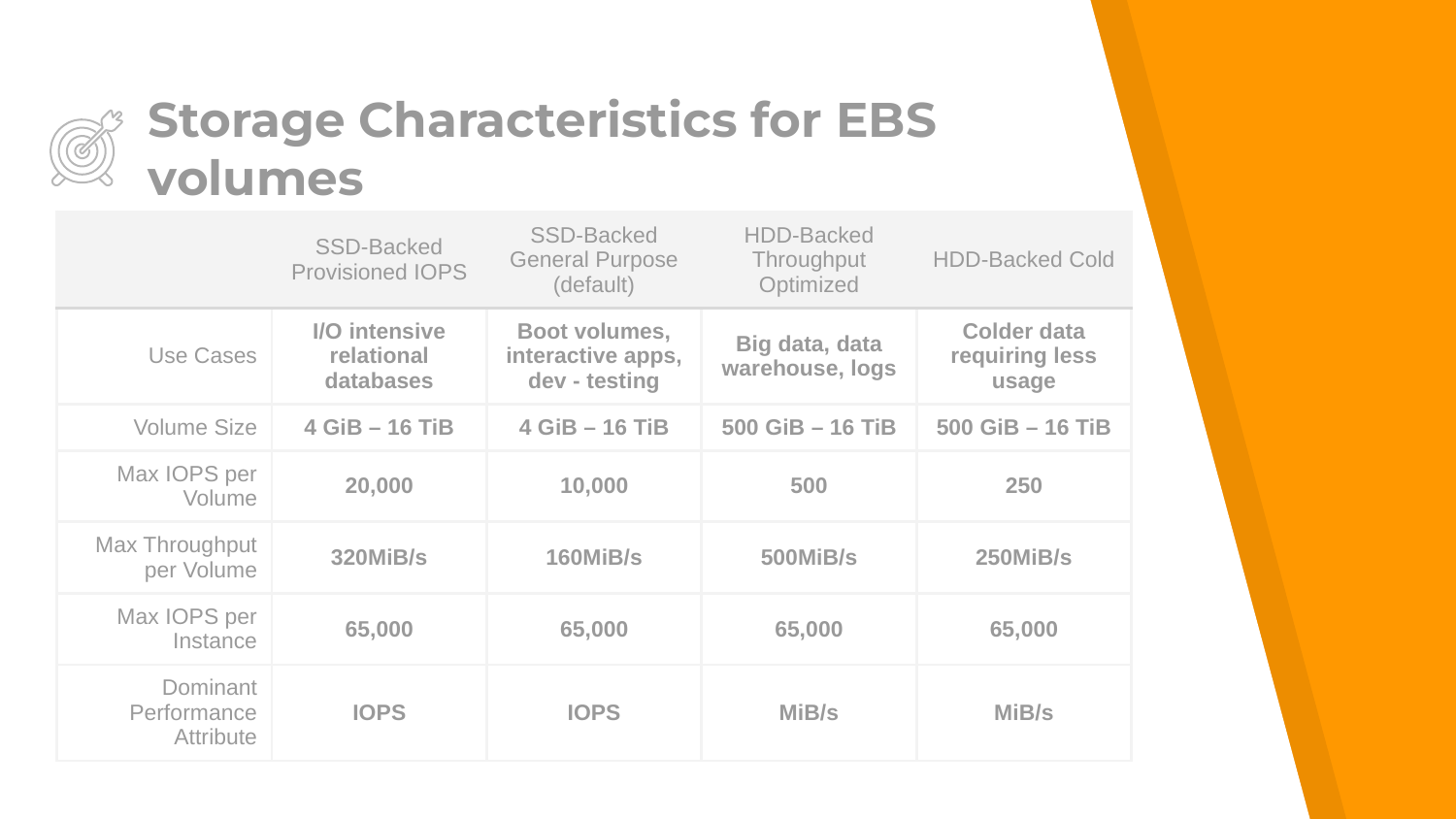

# Storage Characteristics for EBS volumes
|  | SSD-Backed Provisioned IOPS | SSD-Backed General Purpose (default) | HDD-Backed Throughput Optimized | HDD-Backed Cold |
| --- | --- | --- | --- | --- |
| Use Cases | I/O intensive relational databases | Boot volumes, interactive apps, dev - testing | Big data, data warehouse, logs | Colder data requiring less usage |
| Volume Size | 4 GiB – 16 TiB | 4 GiB – 16 TiB | 500 GiB – 16 TiB | 500 GiB – 16 TiB |
| Max IOPS per Volume | 20,000 | 10,000 | 500 | 250 |
| Max Throughput per Volume | 320MiB/s | 160MiB/s | 500MiB/s | 250MiB/s |
| Max IOPS per Instance | 65,000 | 65,000 | 65,000 | 65,000 |
| Dominant Performance Attribute | IOPS | IOPS | MiB/s | MiB/s |